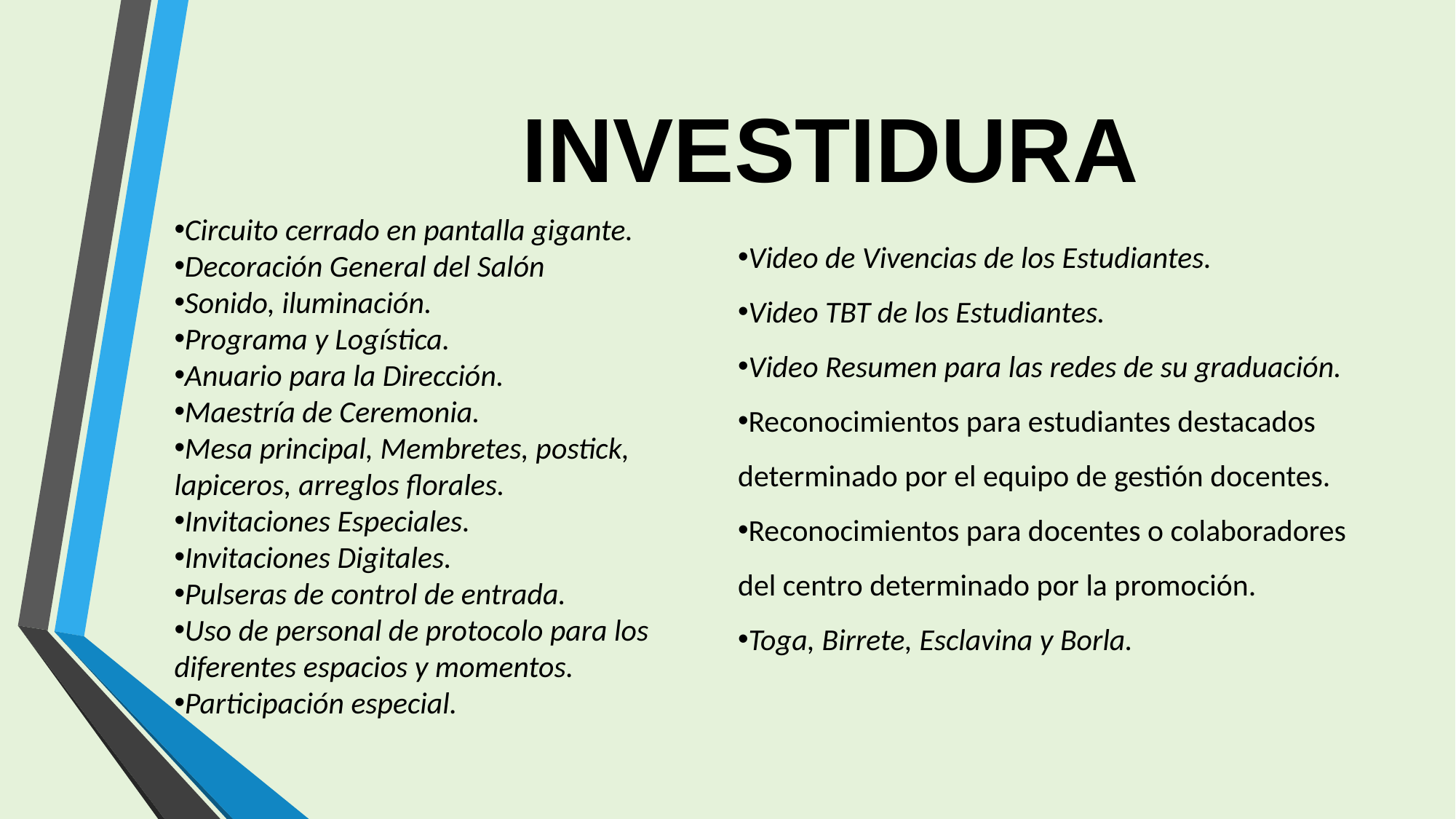

INVESTIDURA
Circuito cerrado en pantalla gigante.
Decoración General del Salón
Sonido, iluminación.
Programa y Logística.
Anuario para la Dirección.
Maestría de Ceremonia.
Mesa principal, Membretes, postick, lapiceros, arreglos florales.
Invitaciones Especiales.
Invitaciones Digitales.
Pulseras de control de entrada.
Uso de personal de protocolo para los diferentes espacios y momentos.
Participación especial.
Video de Vivencias de los Estudiantes.
Video TBT de los Estudiantes.
Video Resumen para las redes de su graduación.
Reconocimientos para estudiantes destacados determinado por el equipo de gestión docentes.
Reconocimientos para docentes o colaboradores del centro determinado por la promoción.
Toga, Birrete, Esclavina y Borla.